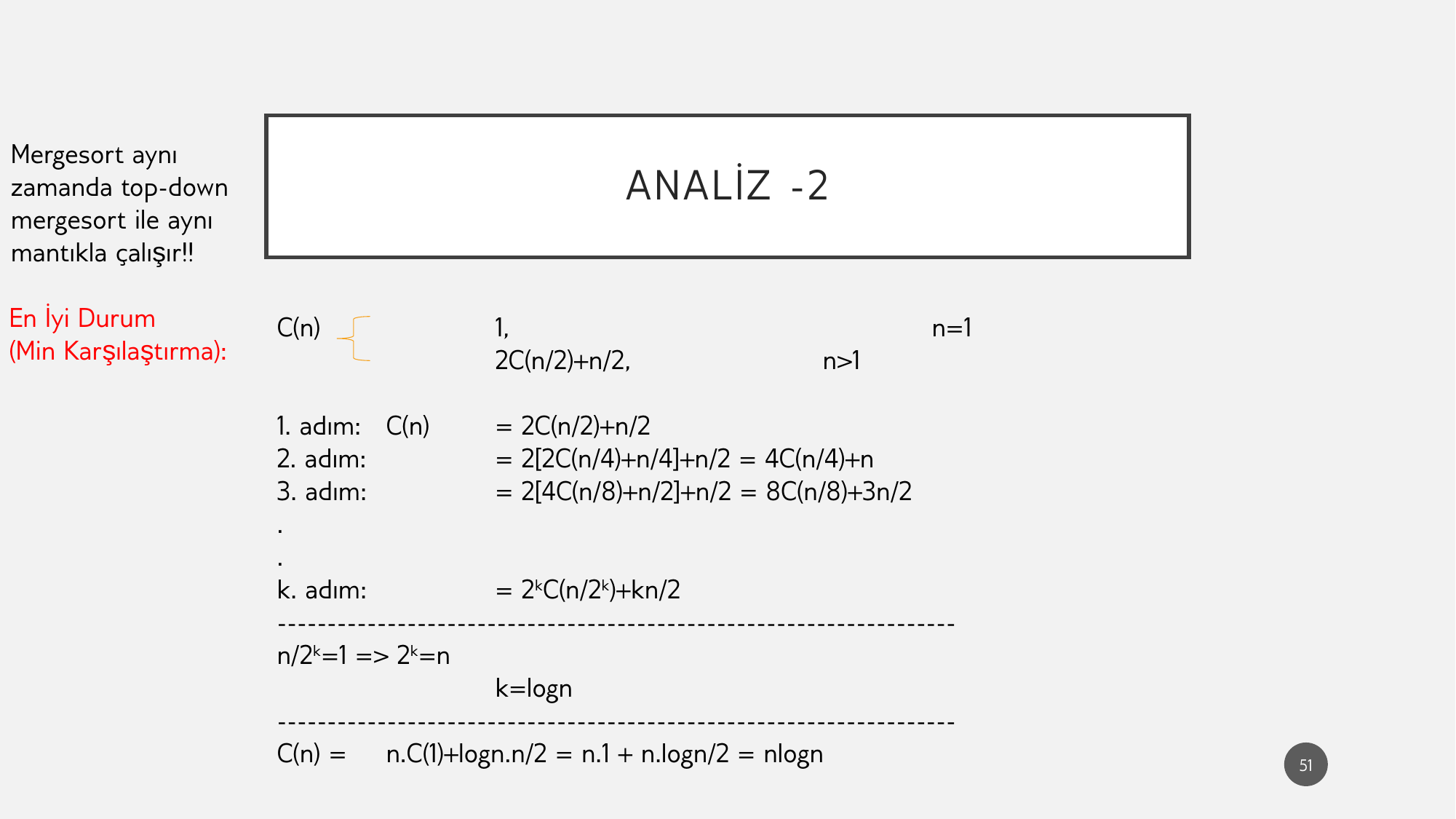

# analİz -2
Mergesort aynı zamanda top-down mergesort ile aynı mantıkla çalışır!!
En İyi Durum
(Min Karşılaştırma):
C(n)		1,				n=1
		2C(n/2)+n/2,		n>1

1. adım:	C(n)	= 2C(n/2)+n/2
2. adım:		= 2[2C(n/4)+n/4]+n/2 = 4C(n/4)+n
3. adım:		= 2[4C(n/8)+n/2]+n/2 = 8C(n/8)+3n/2
.
.
k. adım:		= 2kC(n/2k)+kn/2
--------------------------------------------------------------------
n/2k=1 => 2k=n
		k=logn
--------------------------------------------------------------------
C(n) =	n.C(1)+logn.n/2 = n.1 + n.logn/2 = nlogn

51